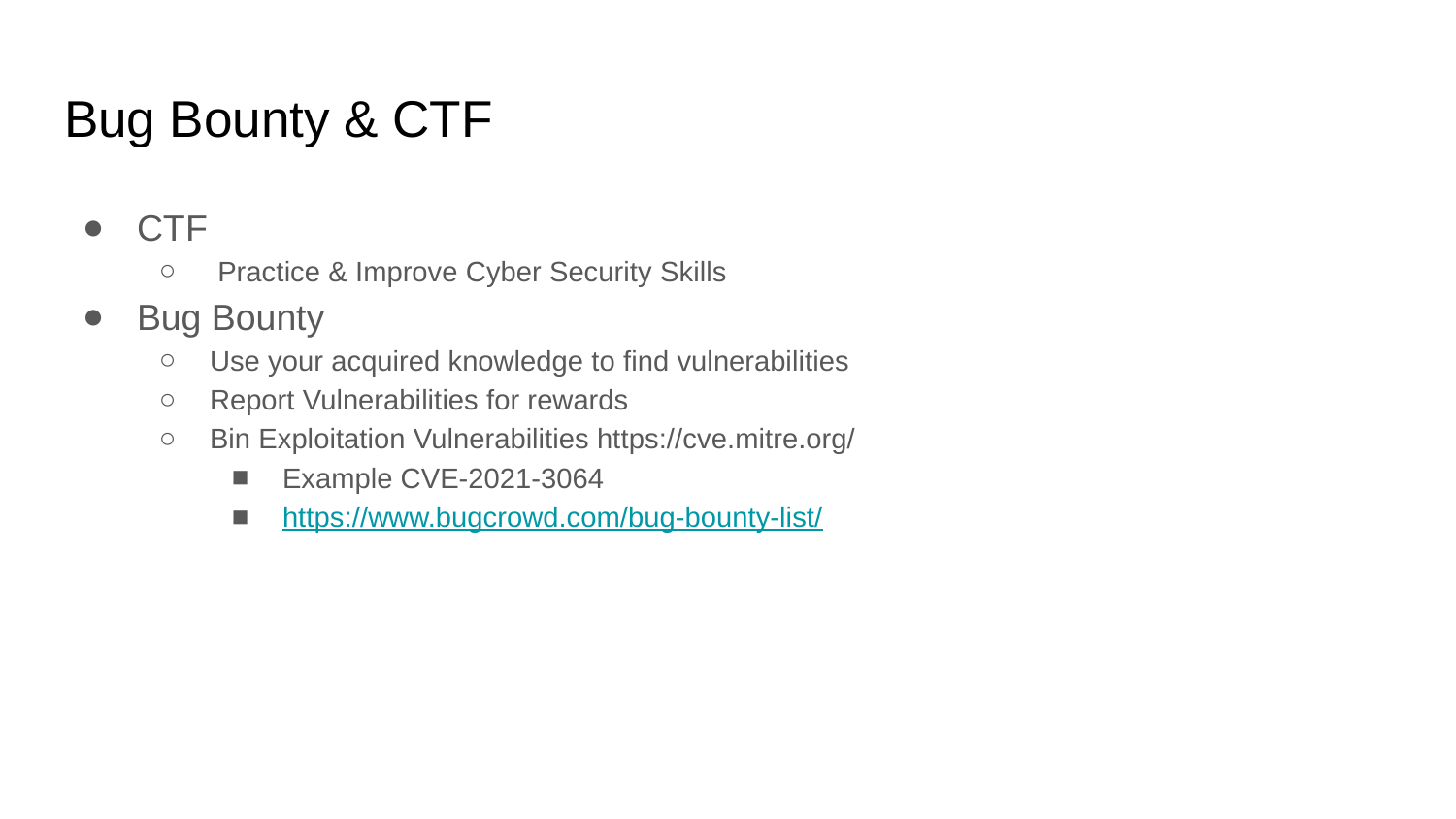

# Bug Bounty & CTF
CTF
 Practice & Improve Cyber Security Skills
Bug Bounty
Use your acquired knowledge to find vulnerabilities
Report Vulnerabilities for rewards
Bin Exploitation Vulnerabilities https://cve.mitre.org/
Example CVE-2021-3064
https://www.bugcrowd.com/bug-bounty-list/